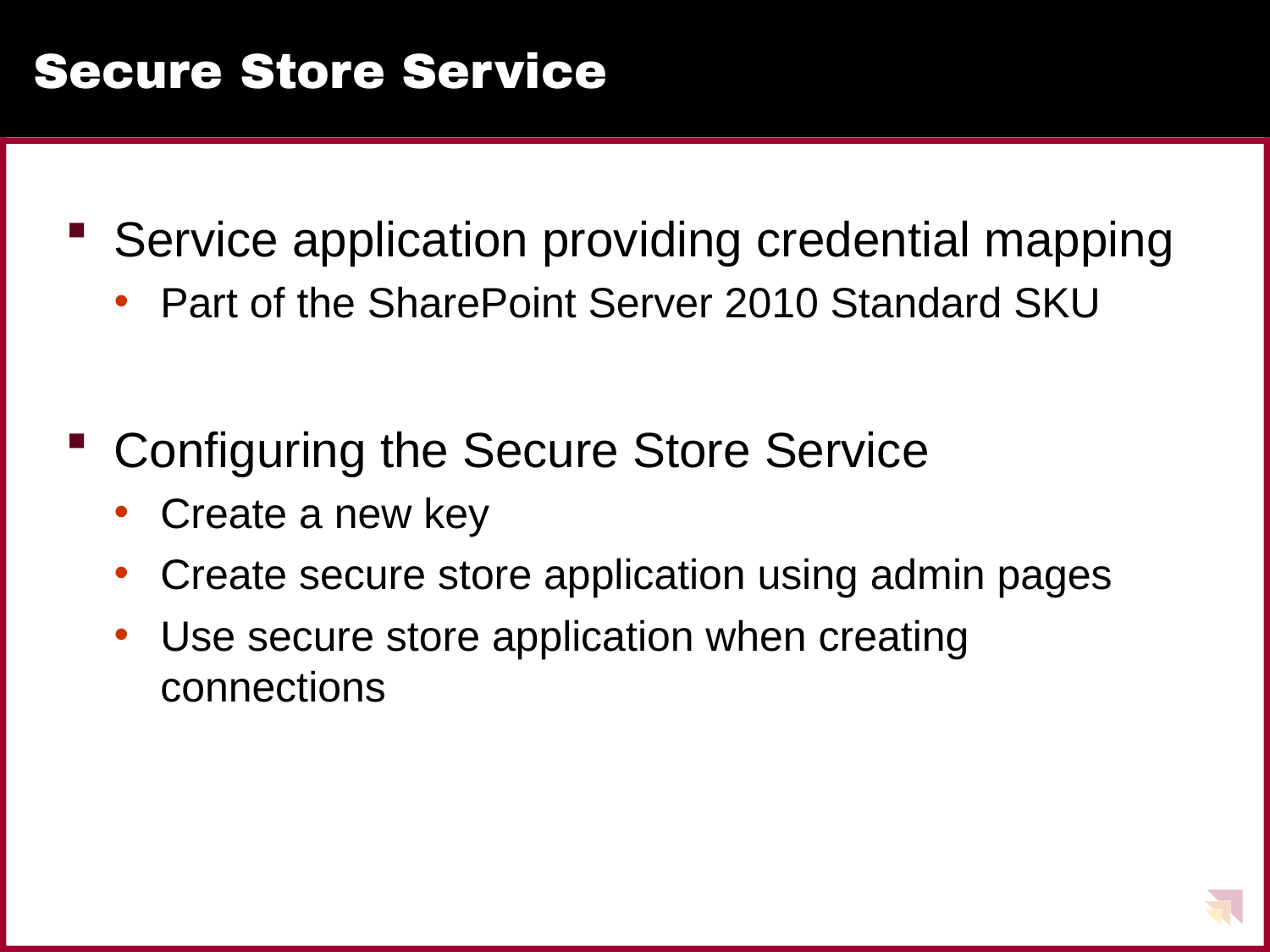

# Secure Store Service
Service application providing credential mapping
Part of the SharePoint Server 2010 Standard SKU

Configuring the Secure Store Service
Create a new key
Create secure store application using admin pages
Use secure store application when creating connections